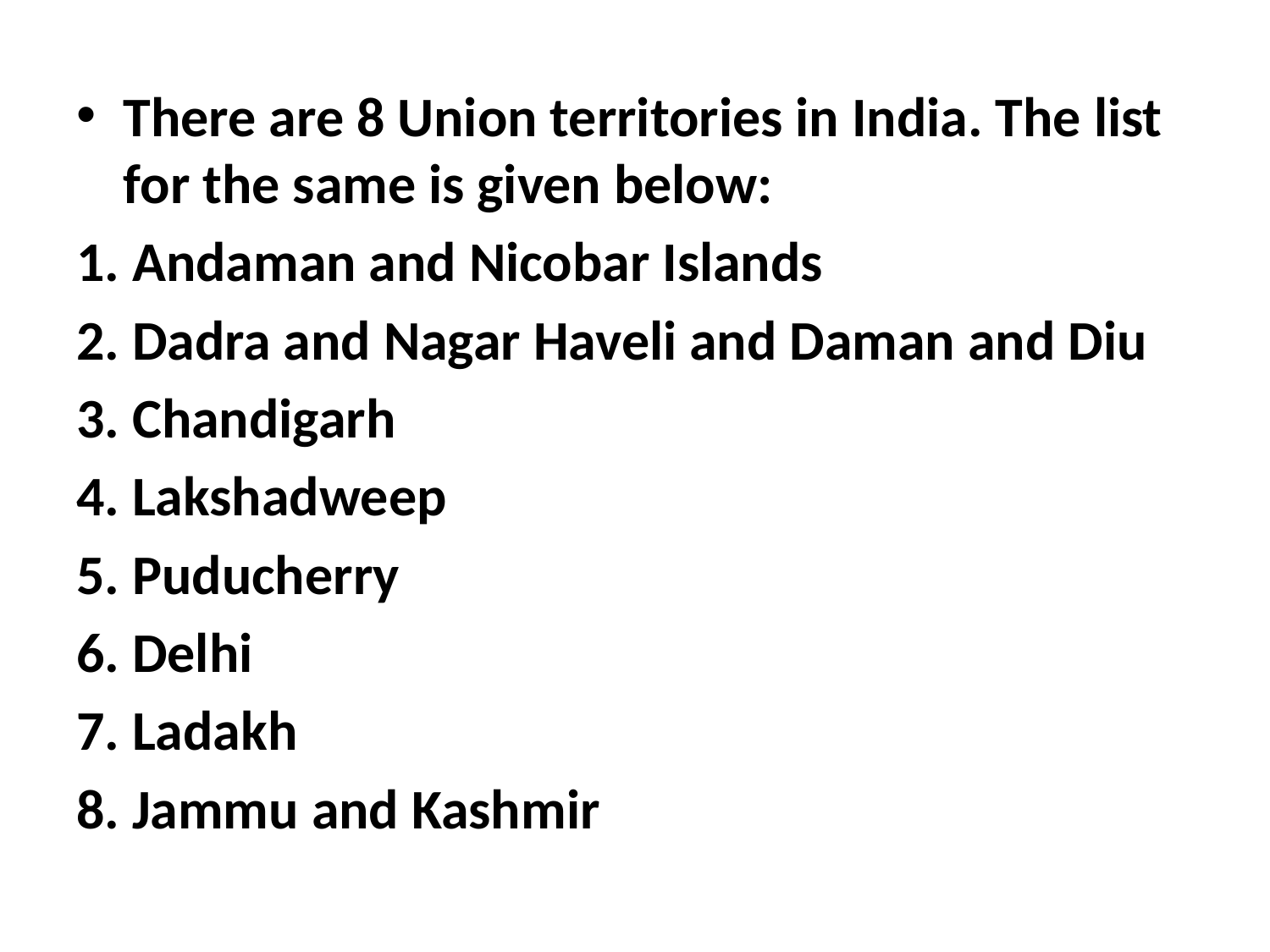

There are 8 Union territories in India. The list for the same is given below:
1. Andaman and Nicobar Islands
2. Dadra and Nagar Haveli and Daman and Diu
3. Chandigarh
4. Lakshadweep
5. Puducherry
6. Delhi
7. Ladakh
8. Jammu and Kashmir